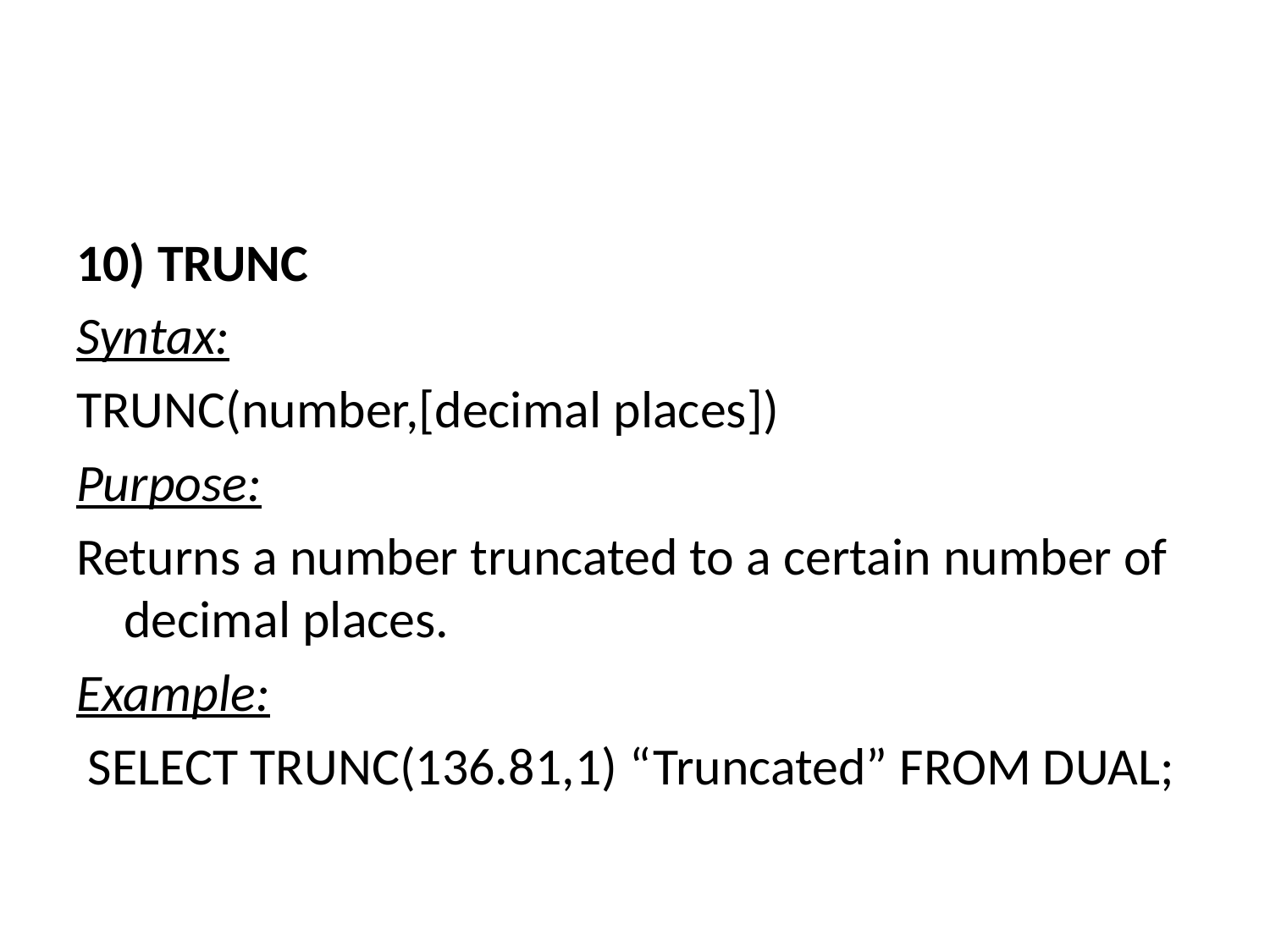

#
10) TRUNC
Syntax:
TRUNC(number,[decimal places])
Purpose:
Returns a number truncated to a certain number of decimal places.
Example:
 SELECT TRUNC(136.81,1) “Truncated” FROM DUAL;